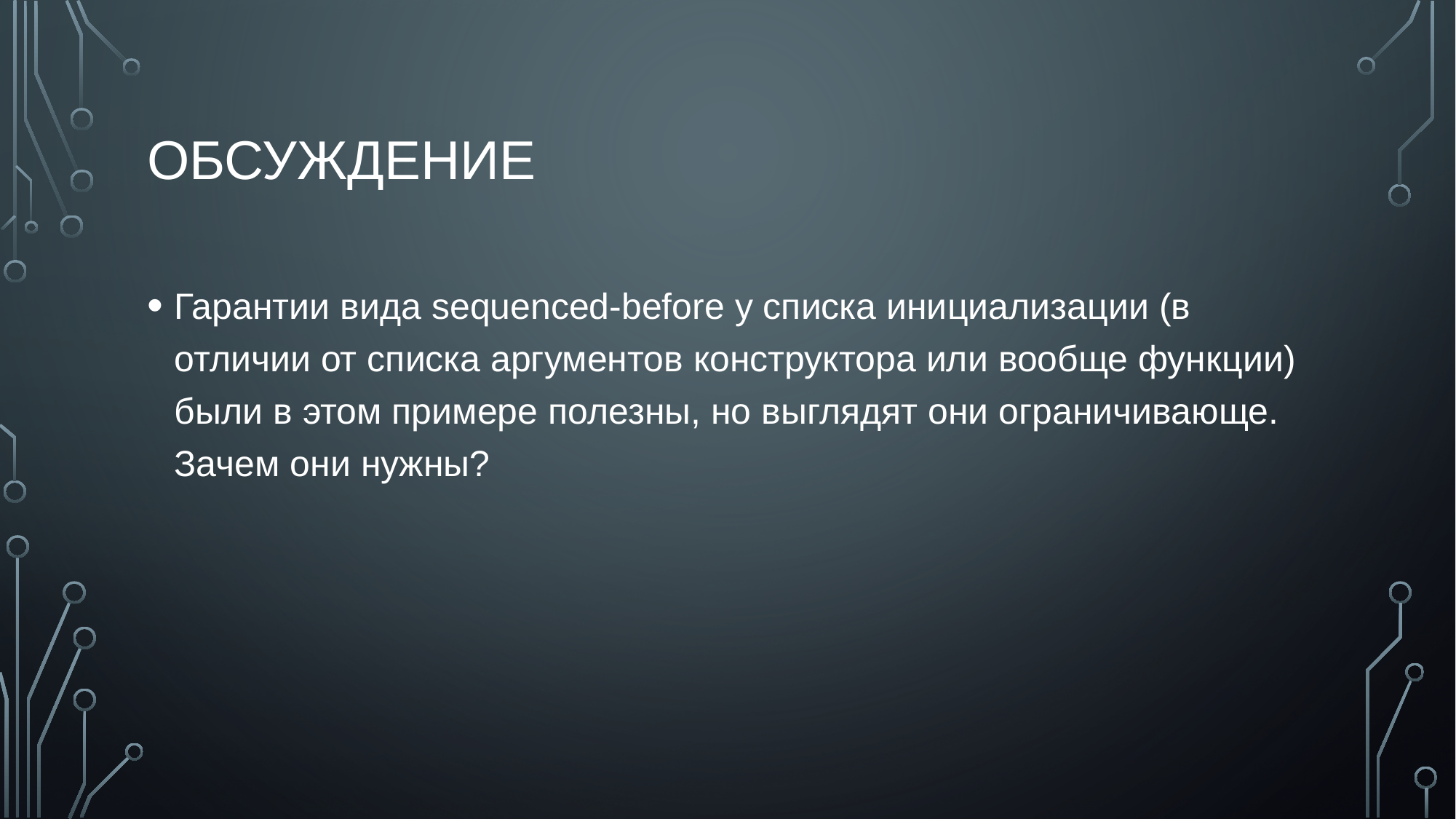

# обсуждение
Гарантии вида sequenced-before у списка инициализации (в отличии от списка аргументов конструктора или вообще функции) были в этом примере полезны, но выглядят они ограничивающе. Зачем они нужны?